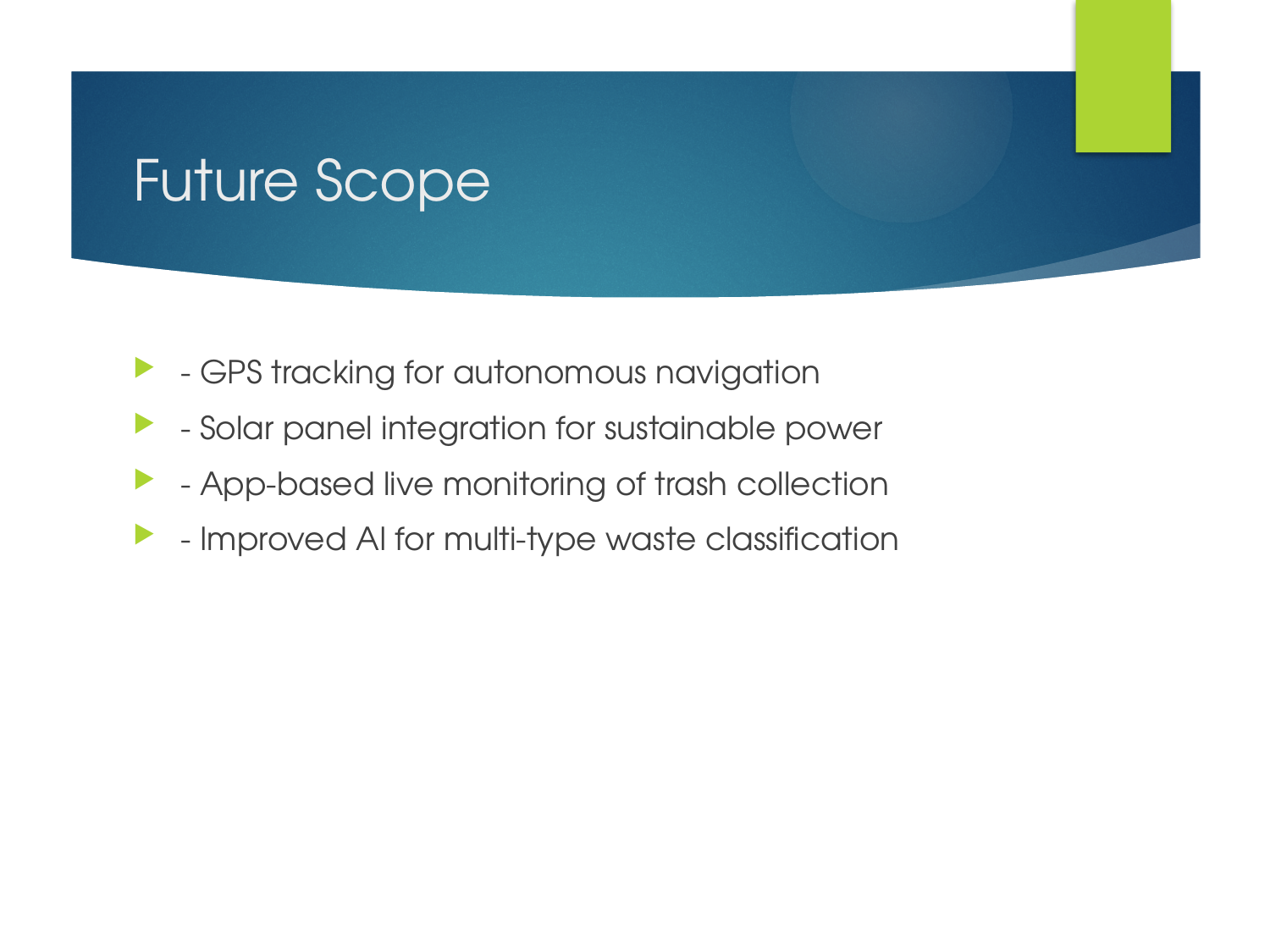

# Future Scope
- GPS tracking for autonomous navigation
- Solar panel integration for sustainable power
- App-based live monitoring of trash collection
- Improved AI for multi-type waste classification